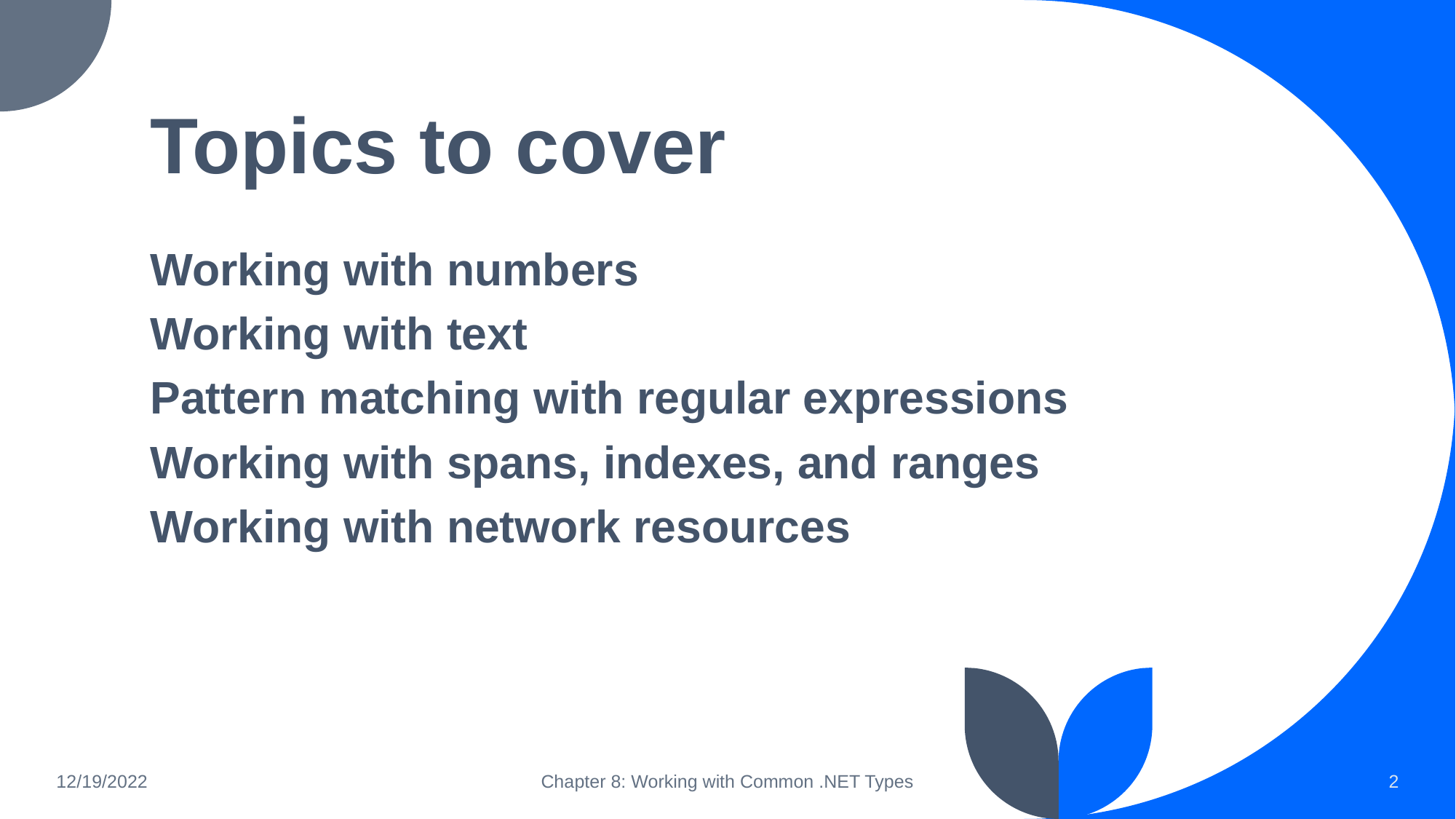

# Topics to cover
Working with numbers
Working with text
Pattern matching with regular expressions
Working with spans, indexes, and ranges
Working with network resources
12/19/2022
Chapter 8: Working with Common .NET Types
2